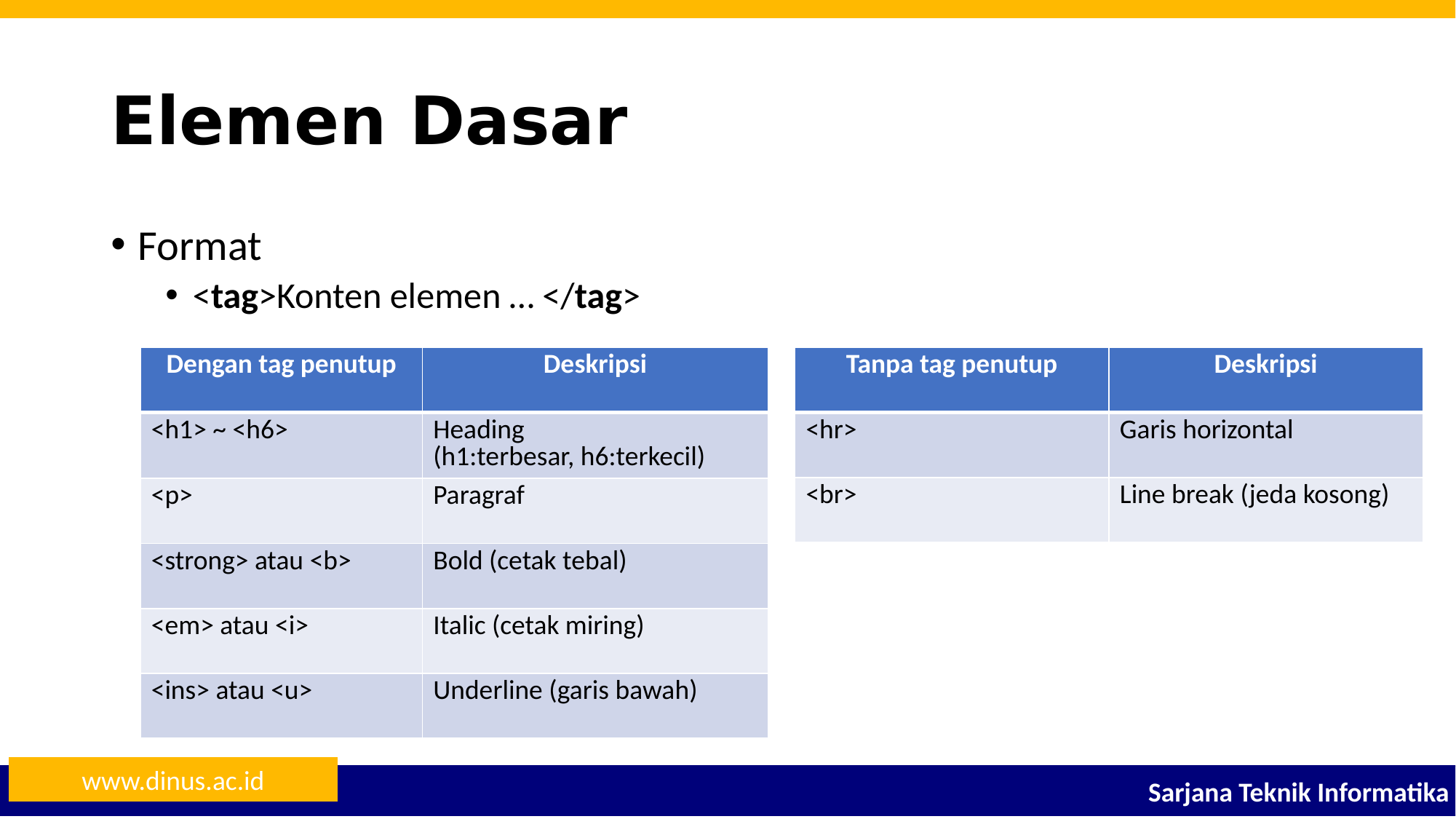

# Elemen Dasar
Format
<tag>Konten elemen … </tag>

| Dengan tag penutup | Deskripsi |
| --- | --- |
| <h1> ~ <h6> | Heading (h1:terbesar, h6:terkecil) |
| <p> | Paragraf |
| <strong> atau <b> | Bold (cetak tebal) |
| <em> atau <i> | Italic (cetak miring) |
| <ins> atau <u> | Underline (garis bawah) |
| Tanpa tag penutup | Deskripsi |
| --- | --- |
| <hr> | Garis horizontal |
| <br> | Line break (jeda kosong) |